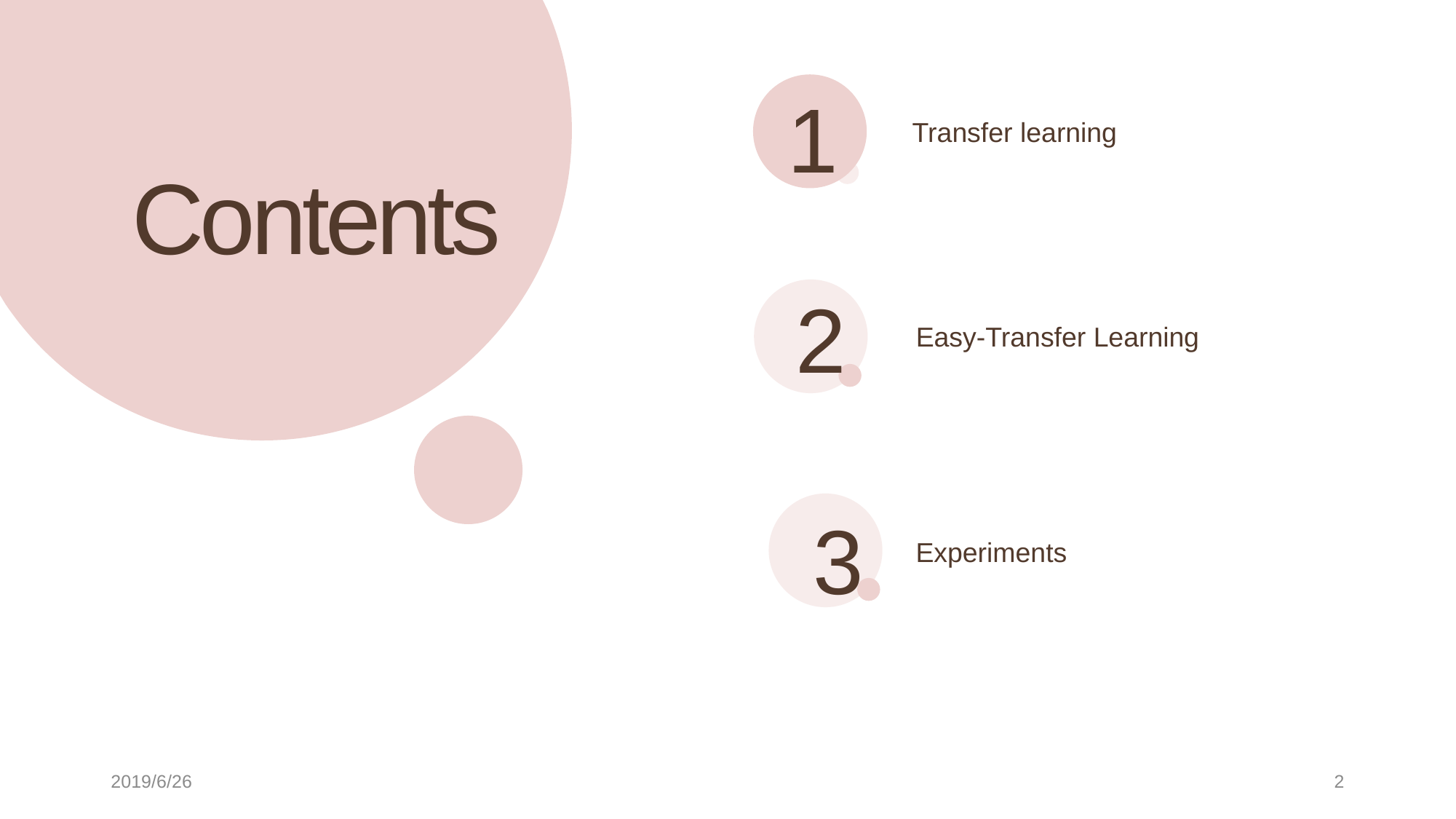

1
Transfer learning

Contents

2
Easy-Transfer Learning

3
Experiments

2019/6/26
2